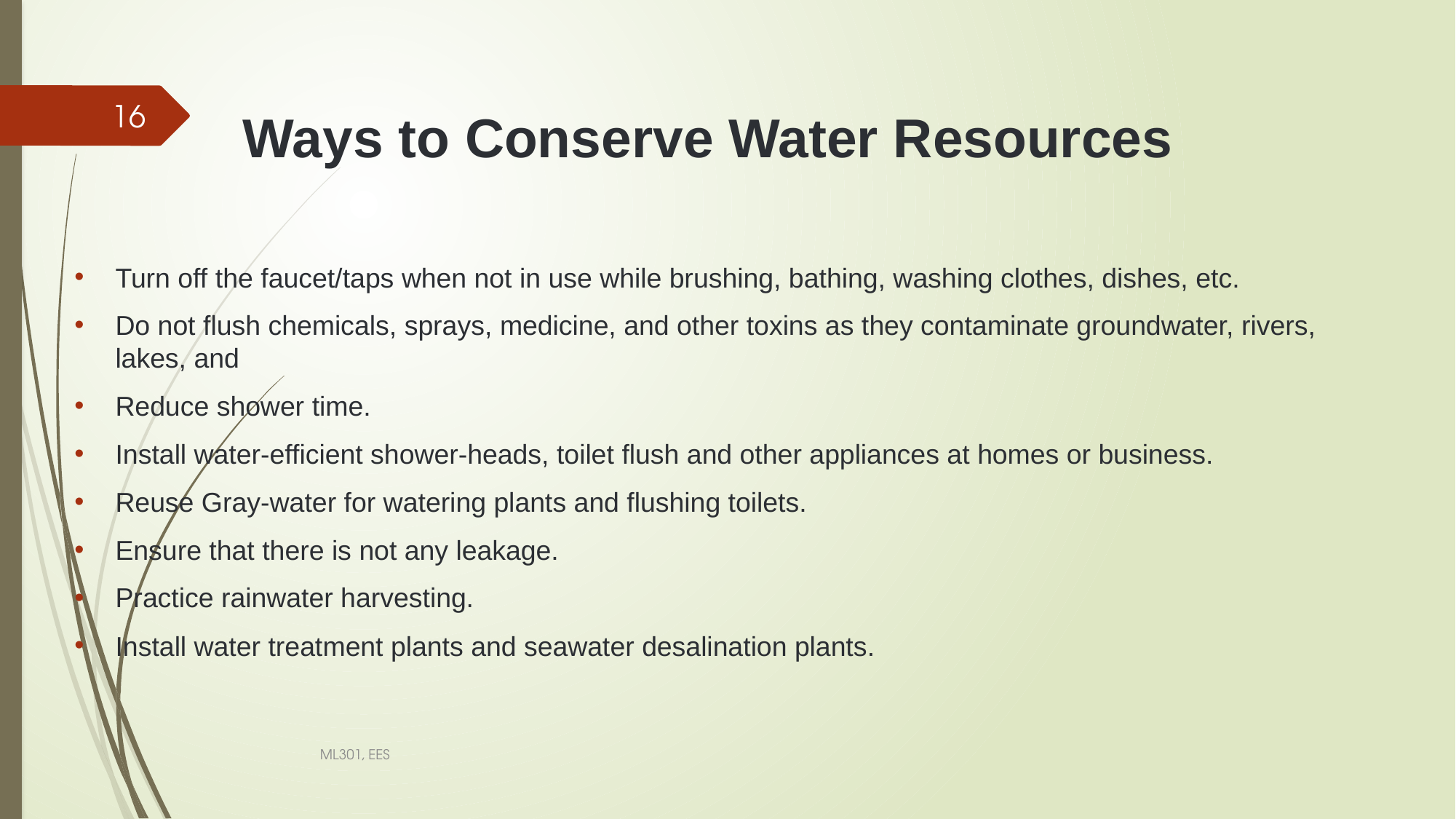

16
# Ways to Conserve Water Resources
Turn off the faucet/taps when not in use while brushing, bathing, washing clothes, dishes, etc.
Do not flush chemicals, sprays, medicine, and other toxins as they contaminate groundwater, rivers, lakes, and
Reduce shower time.
Install water-efficient shower-heads, toilet flush and other appliances at homes or business.
Reuse Gray-water for watering plants and flushing toilets.
Ensure that there is not any leakage.
Practice rainwater harvesting.
Install water treatment plants and seawater desalination plants.

ML301, EES